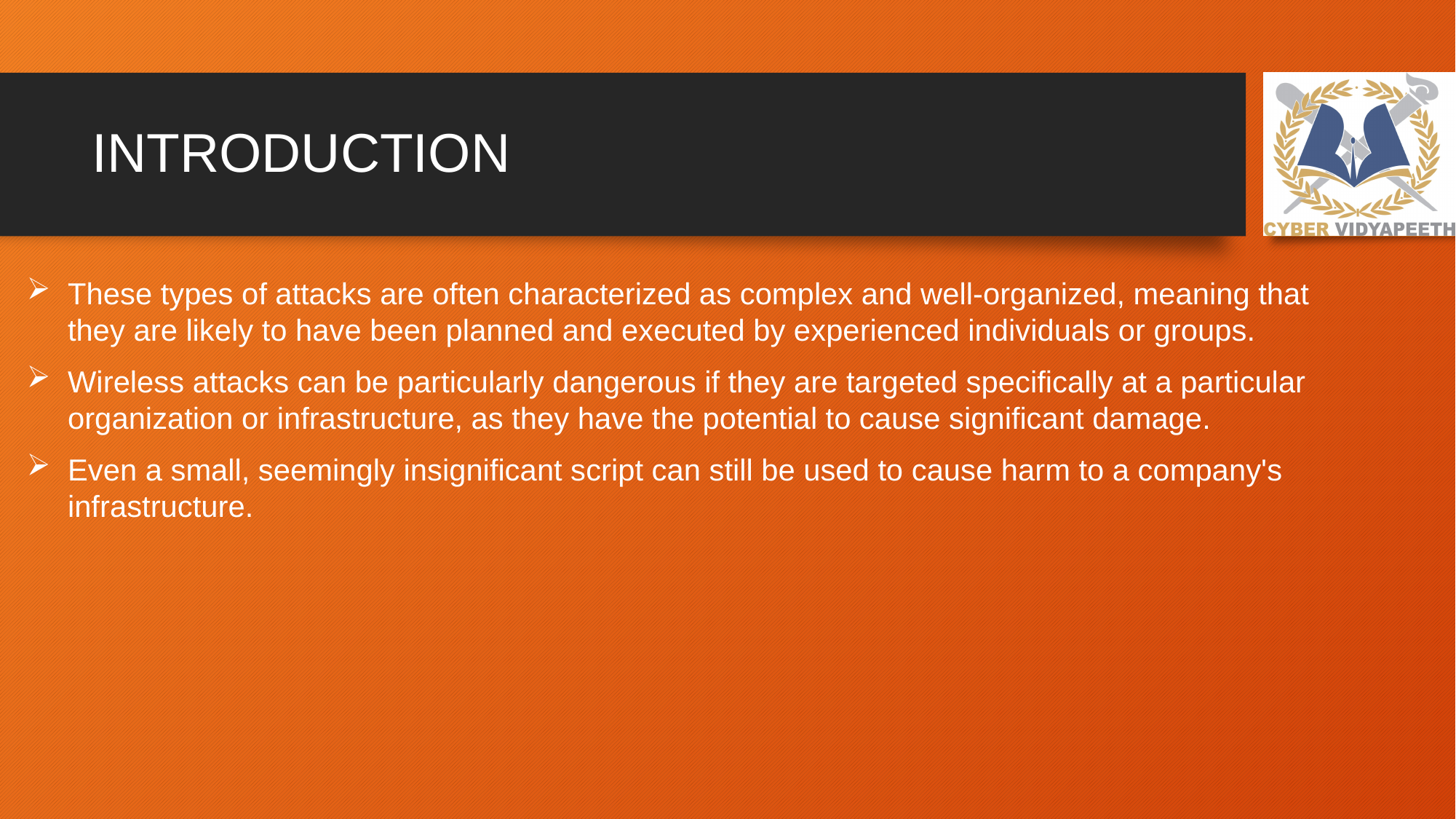

# INTRODUCTION
These types of attacks are often characterized as complex and well-organized, meaning that they are likely to have been planned and executed by experienced individuals or groups.
Wireless attacks can be particularly dangerous if they are targeted specifically at a particular organization or infrastructure, as they have the potential to cause significant damage.
Even a small, seemingly insignificant script can still be used to cause harm to a company's infrastructure.